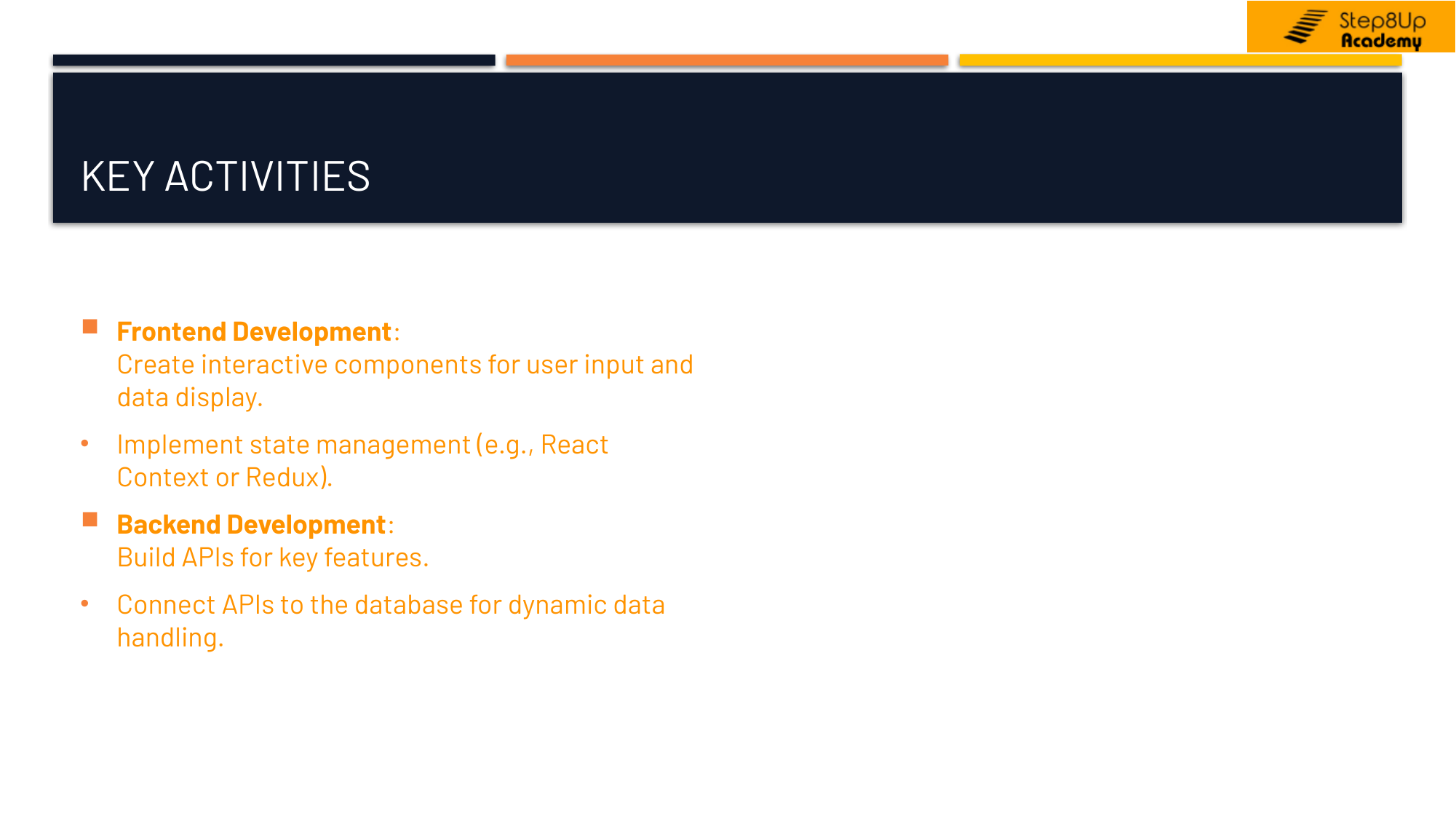

# Key Activities
Frontend Development:
Create interactive components for user input and data display.
Implement state management (e.g., React Context or Redux).
Backend Development:
Build APIs for key features.
Connect APIs to the database for dynamic data handling.